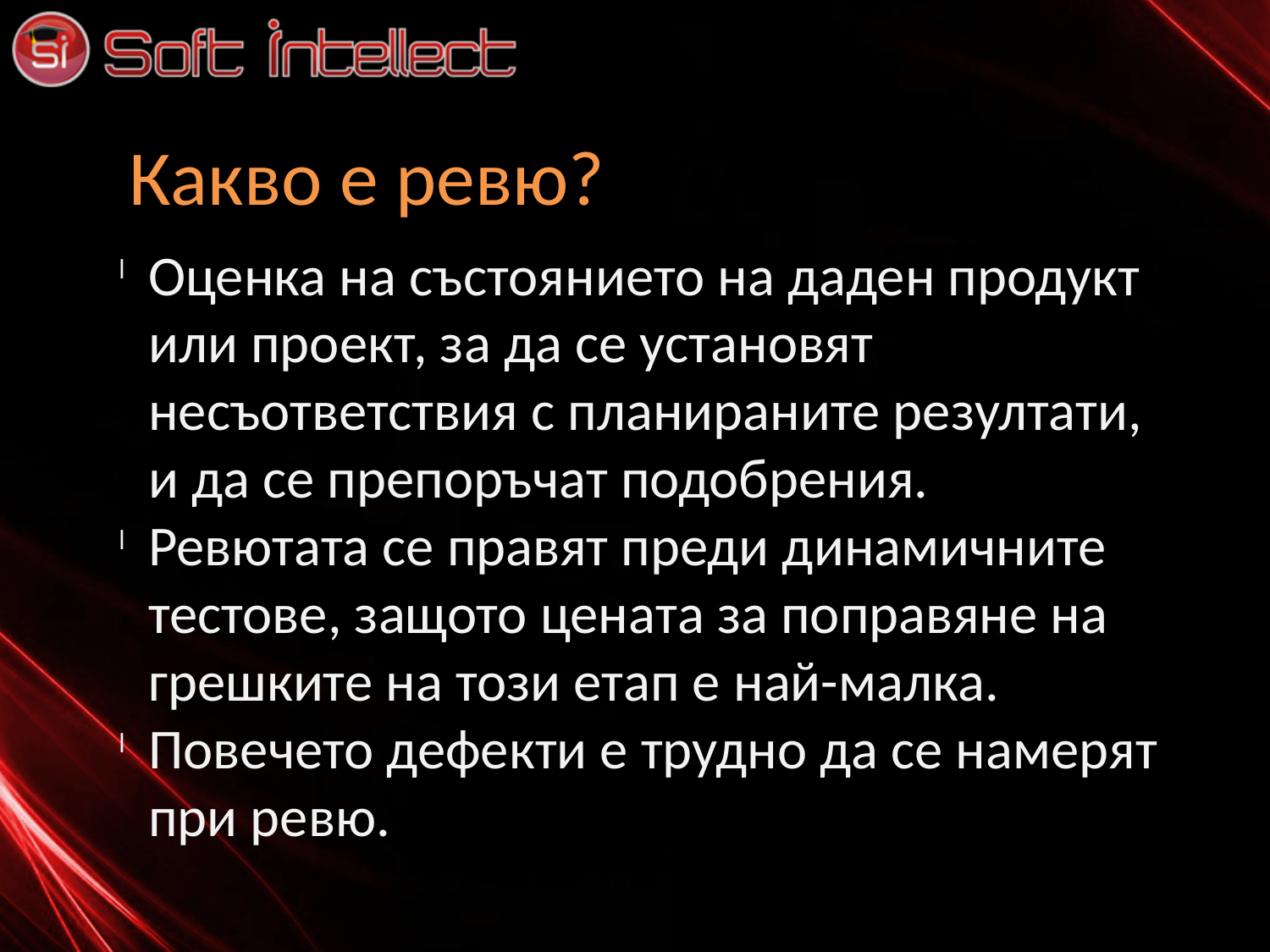

Какво е ревю?
Оценка на състоянието на даден продукт или проект, за да се установят несъответствия с планираните резултати, и да се препоръчат подобрения.
Ревютата се правят преди динамичните тестове, защото цената за поправяне на грешките на този етап е най-малка.
Повечето дефекти е трудно да се намерят при ревю.